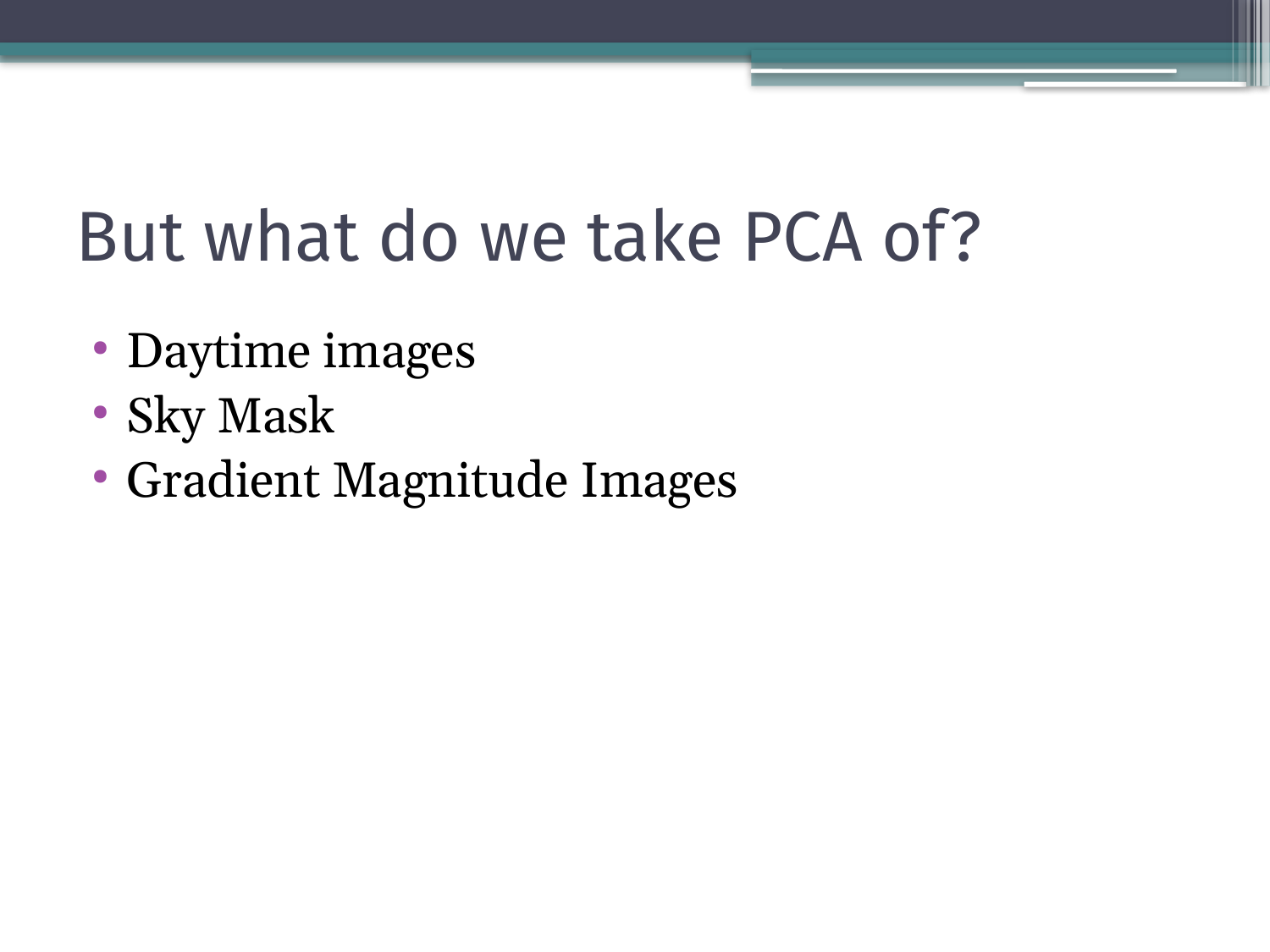

# But what do we take PCA of?
Daytime images
Sky Mask
Gradient Magnitude Images